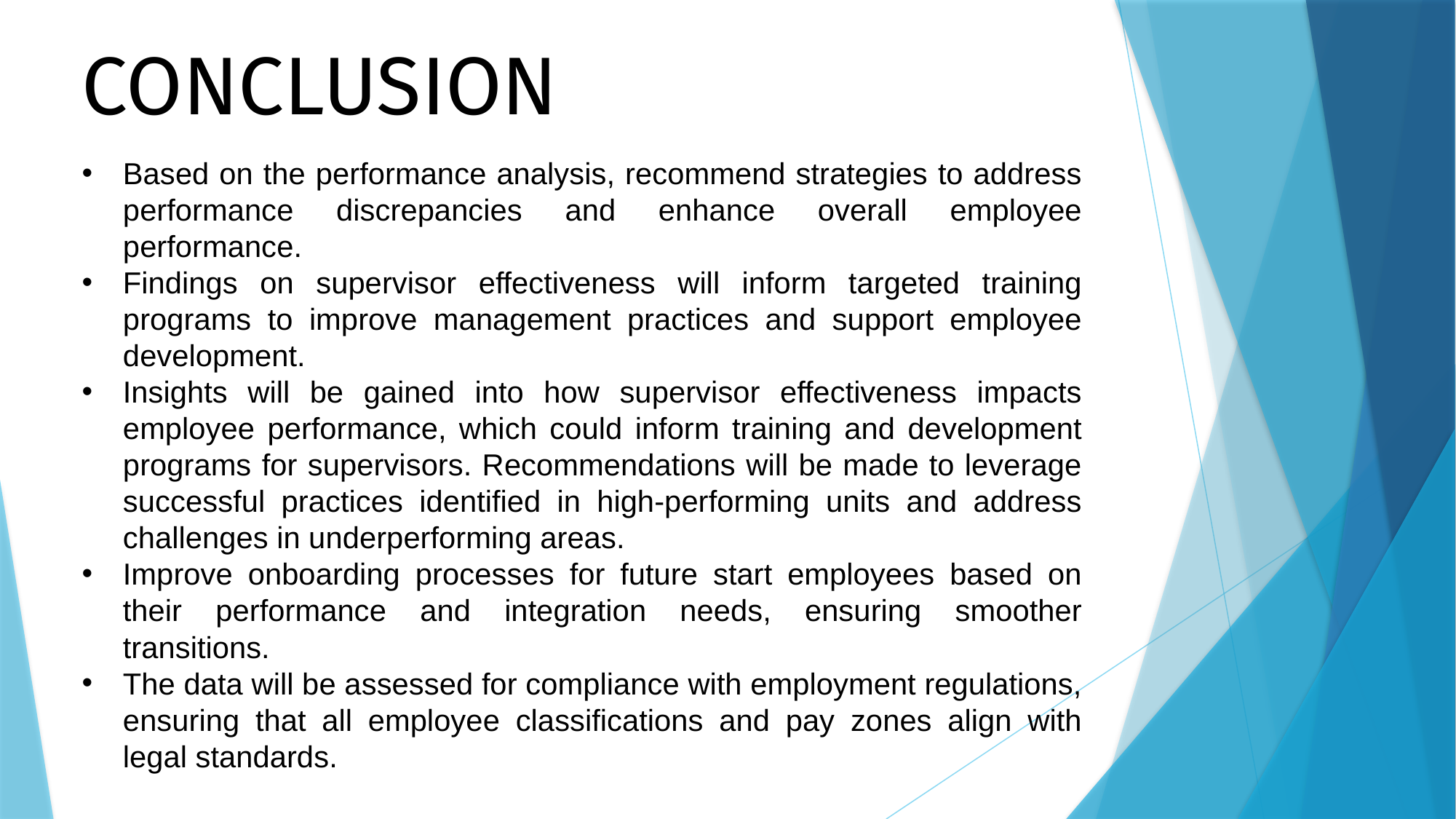

CONCLUSION
Based on the performance analysis, recommend strategies to address performance discrepancies and enhance overall employee performance.
Findings on supervisor effectiveness will inform targeted training programs to improve management practices and support employee development.
Insights will be gained into how supervisor effectiveness impacts employee performance, which could inform training and development programs for supervisors. Recommendations will be made to leverage successful practices identified in high-performing units and address challenges in underperforming areas.
Improve onboarding processes for future start employees based on their performance and integration needs, ensuring smoother transitions.
The data will be assessed for compliance with employment regulations, ensuring that all employee classifications and pay zones align with legal standards.